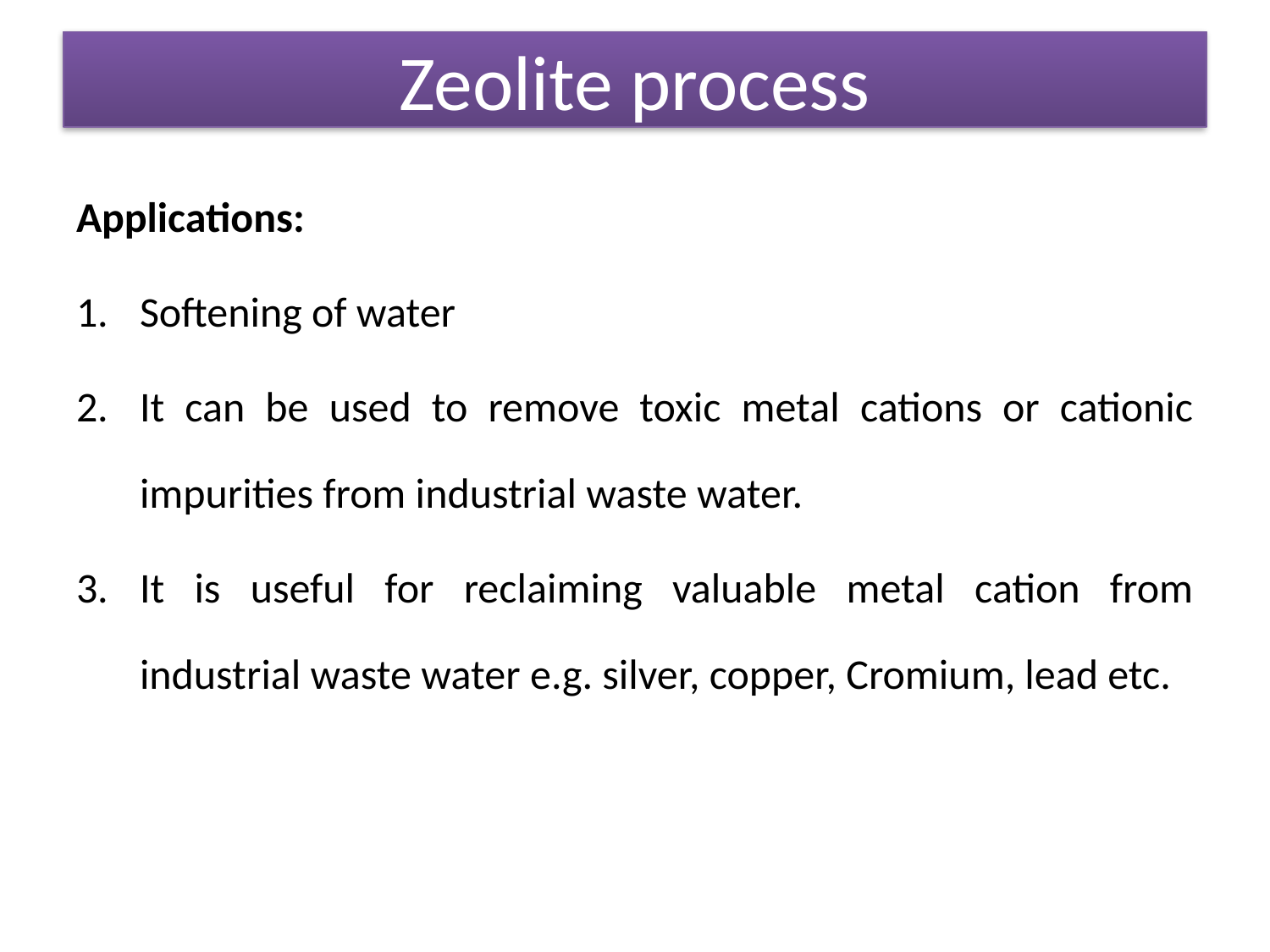

Zeolite process
Applications:
Softening of water
It can be used to remove toxic metal cations or cationic impurities from industrial waste water.
It is useful for reclaiming valuable metal cation from industrial waste water e.g. silver, copper, Cromium, lead etc.